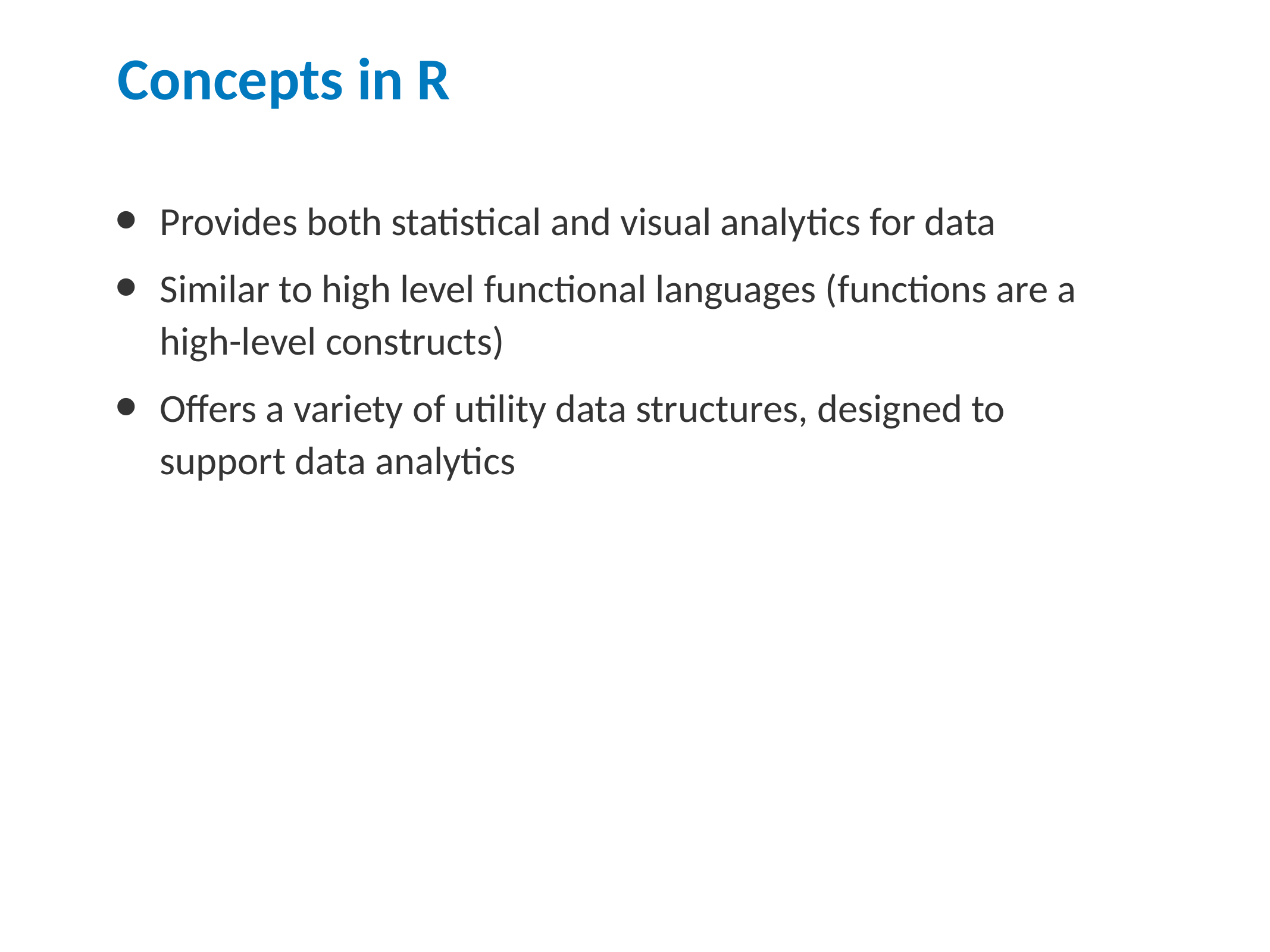

# Concepts in R
Provides both statistical and visual analytics for data
Similar to high level functional languages (functions are a high-level constructs)
Offers a variety of utility data structures, designed to support data analytics